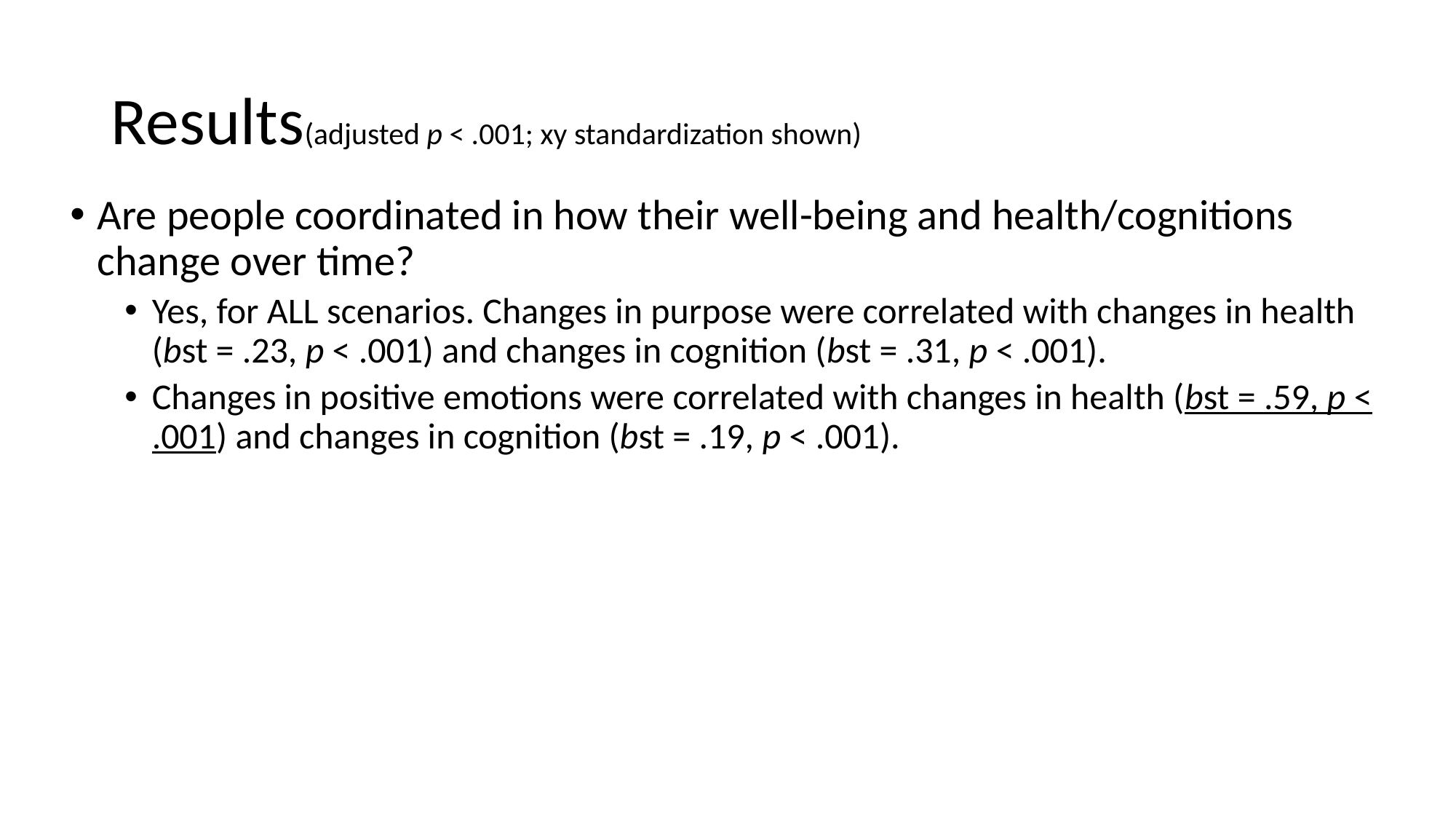

# Results(adjusted p < .001; xy standardization shown)
Are people coordinated in how their well-being and health/cognitions change over time?
Yes, for ALL scenarios. Changes in purpose were correlated with changes in health (bst = .23, p < .001) and changes in cognition (bst = .31, p < .001).
Changes in positive emotions were correlated with changes in health (bst = .59, p < .001) and changes in cognition (bst = .19, p < .001).